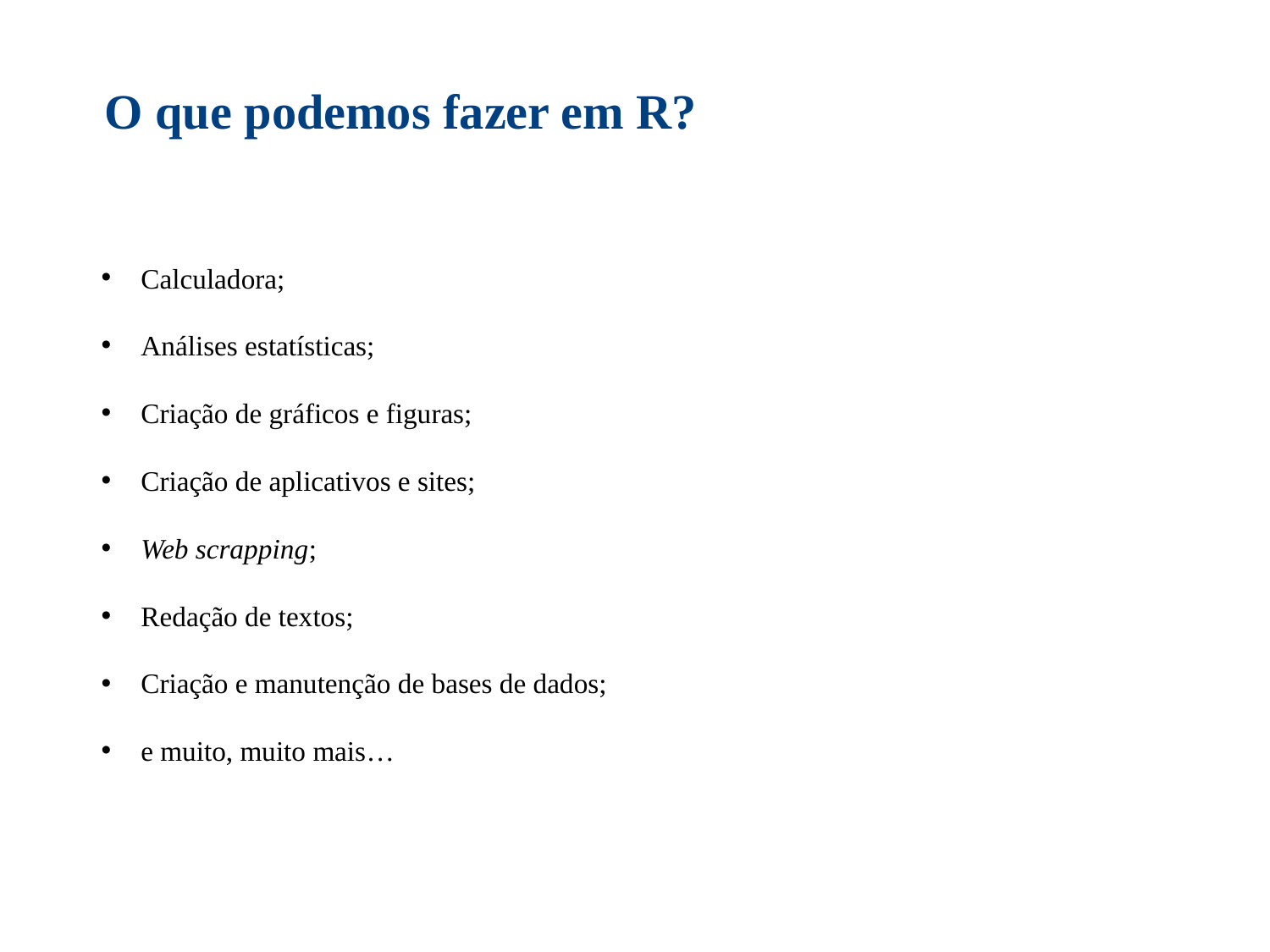

O que podemos fazer em R?
Calculadora;
Análises estatísticas;
Criação de gráficos e figuras;
Criação de aplicativos e sites;
Web scrapping;
Redação de textos;
Criação e manutenção de bases de dados;
e muito, muito mais…